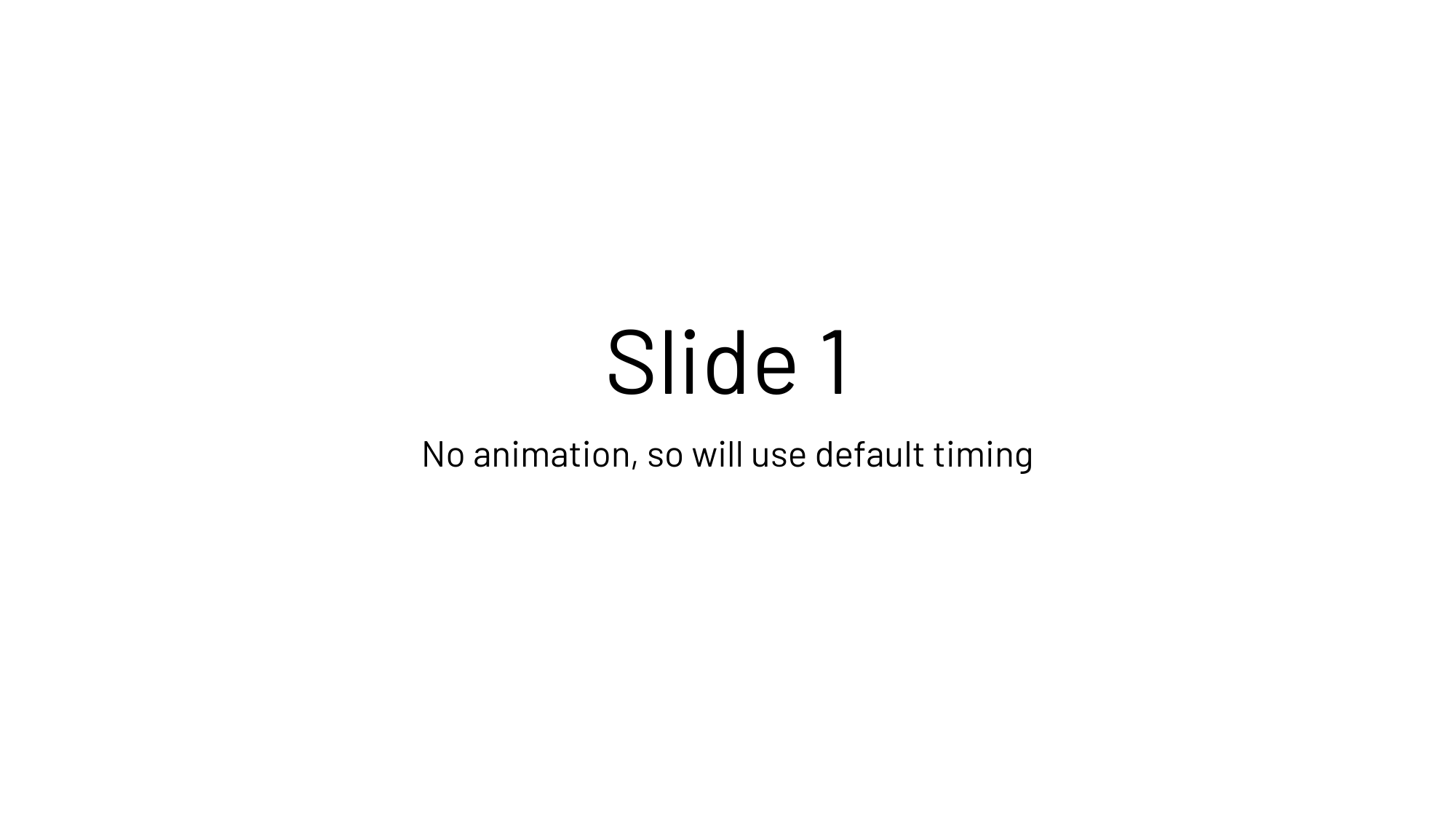

# Slide 1
No animation, so will use default timing